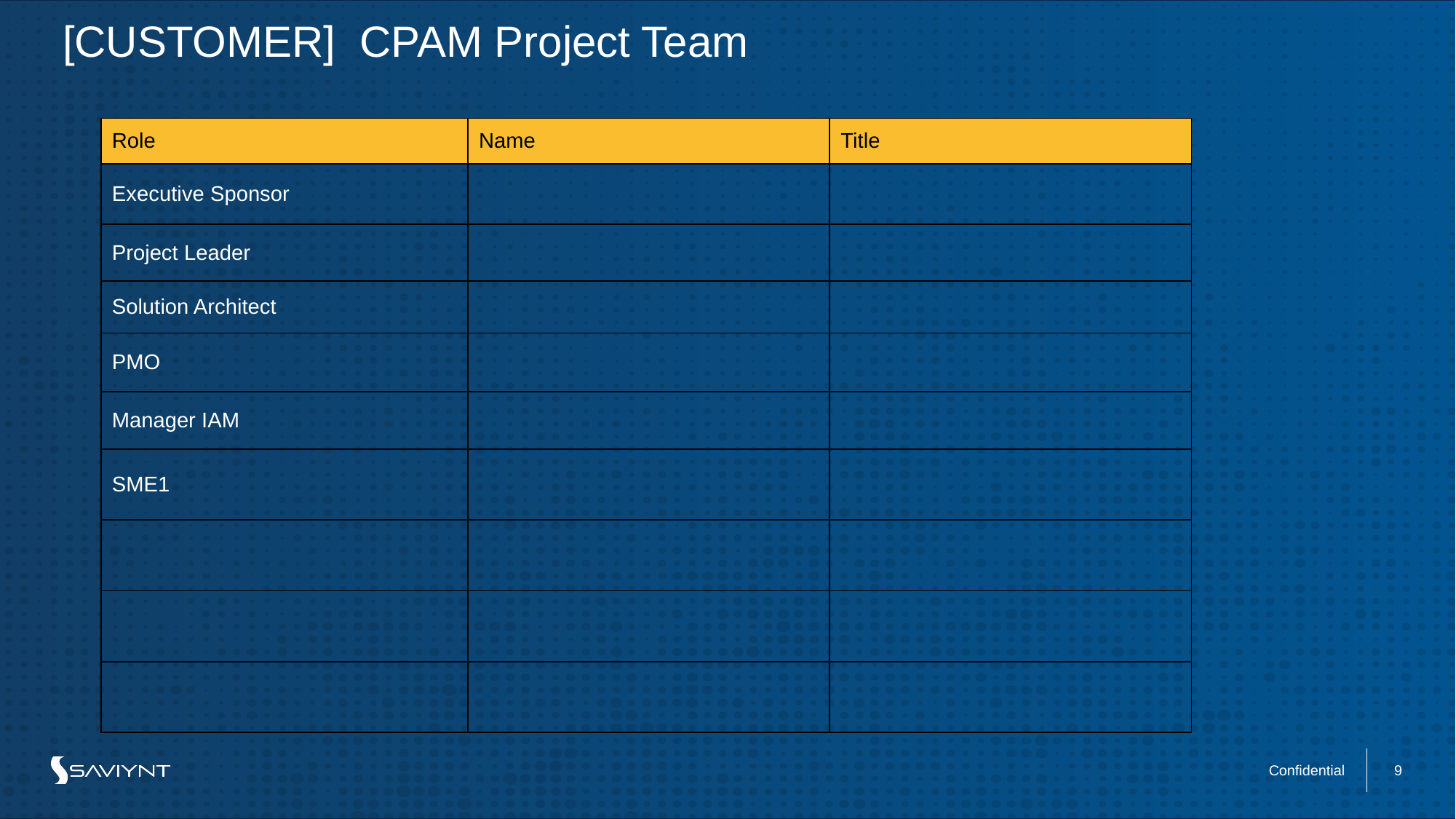

# [CUSTOMER]  CPAM Project Team
| Role | Name | Title |
| --- | --- | --- |
| Executive Sponsor |  |  |
| Project Leader |  |  |
| Solution Architect |  |  |
| PMO |  |  |
| Manager IAM |  |  |
| SME1 |  |  |
|  |  |  |
|  |  |  |
|  |  |  |